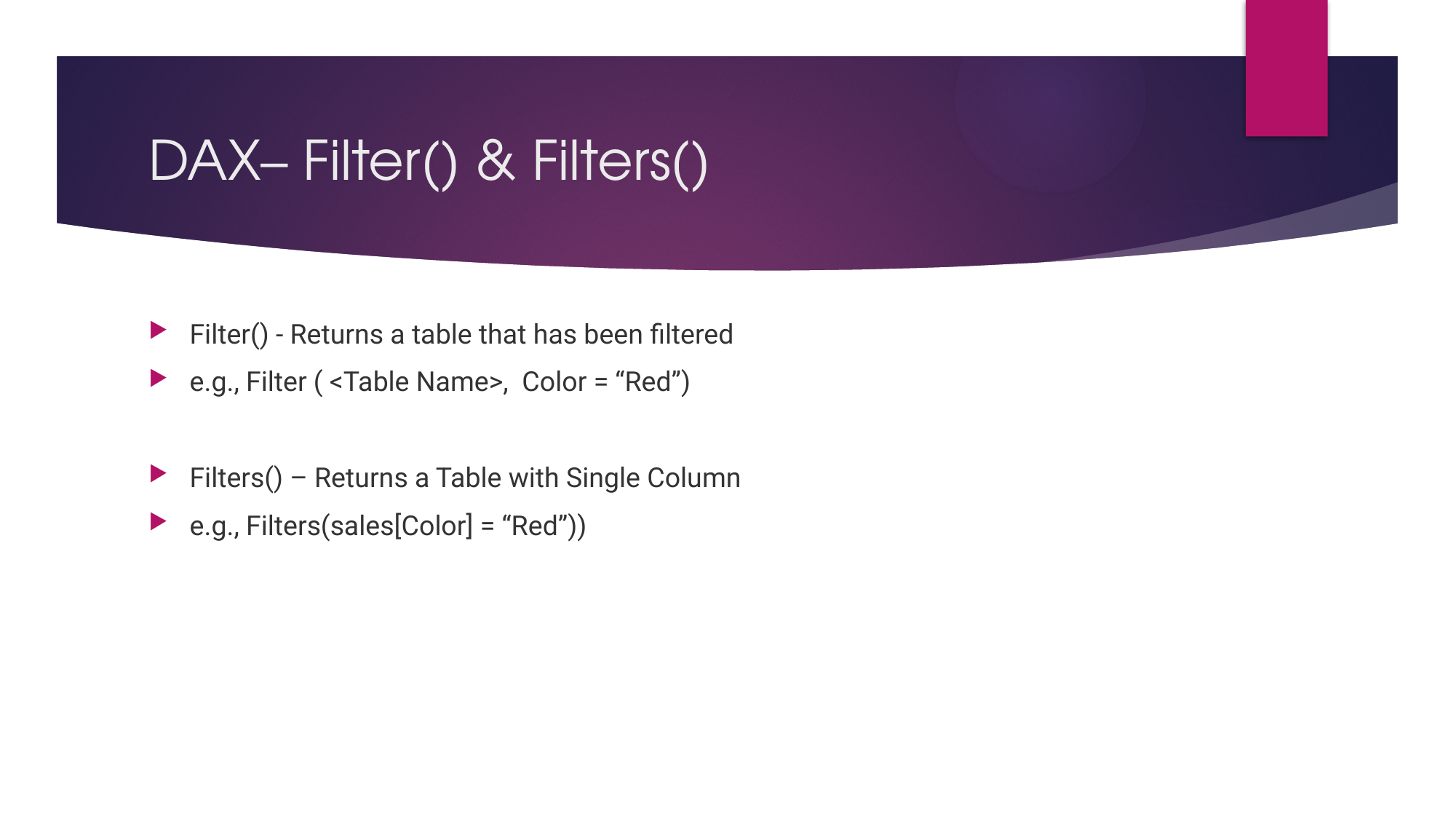

# DAX– Filter() & Filters()
Filter() - Returns a table that has been filtered
e.g., Filter ( <Table Name>,  Color = “Red”)

Filters() – Returns a Table with Single Column
e.g., Filters(sales[Color] = “Red”))